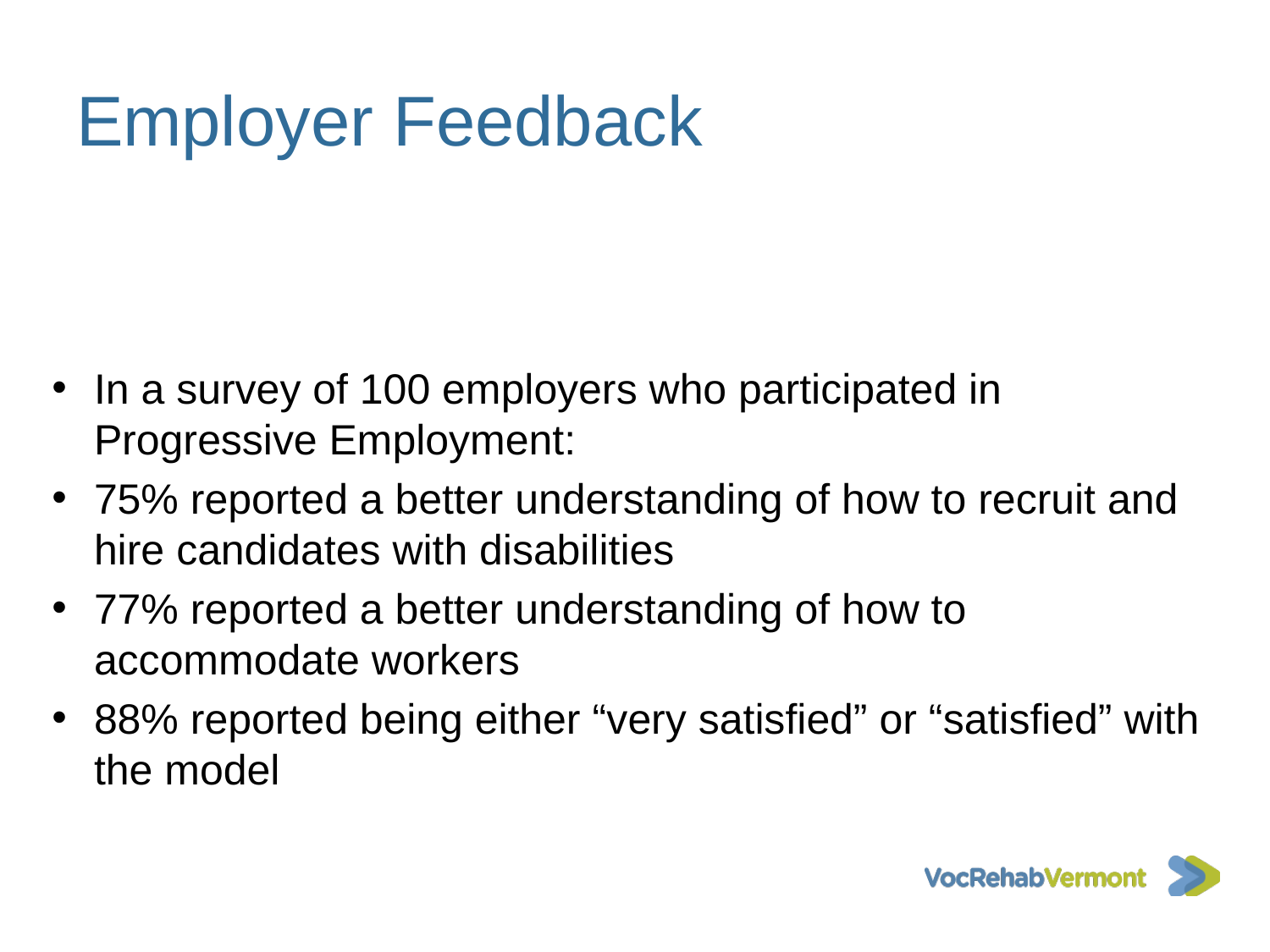

# Employer Feedback

In a survey of 100 employers who participated in Progressive Employment:
75% reported a better understanding of how to recruit and hire candidates with disabilities
77% reported a better understanding of how to accommodate workers
88% reported being either “very satisfied” or “satisfied” with the model